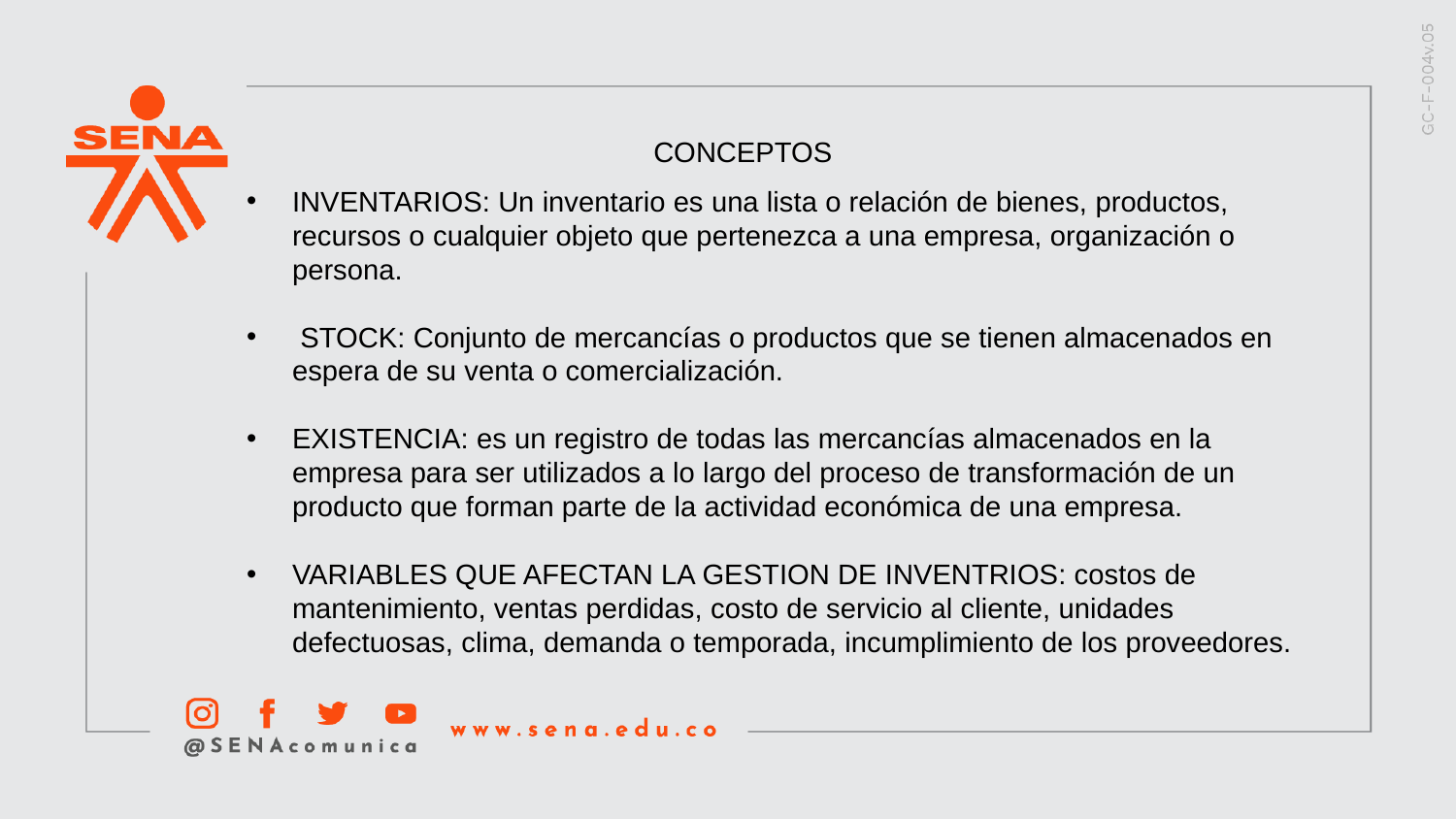

CONCEPTOS
INVENTARIOS: Un inventario es una lista o relación de bienes, productos, recursos o cualquier objeto que pertenezca a una empresa, organización o persona.

 STOCK: Conjunto de mercancías o productos que se tienen almacenados en espera de su venta o comercialización.

EXISTENCIA: es un registro de todas las mercancías almacenados en la empresa para ser utilizados a lo largo del proceso de transformación de un producto que forman parte de la actividad económica de una empresa.

VARIABLES QUE AFECTAN LA GESTION DE INVENTRIOS: costos de mantenimiento, ventas perdidas, costo de servicio al cliente, unidades defectuosas, clima, demanda o temporada, incumplimiento de los proveedores.